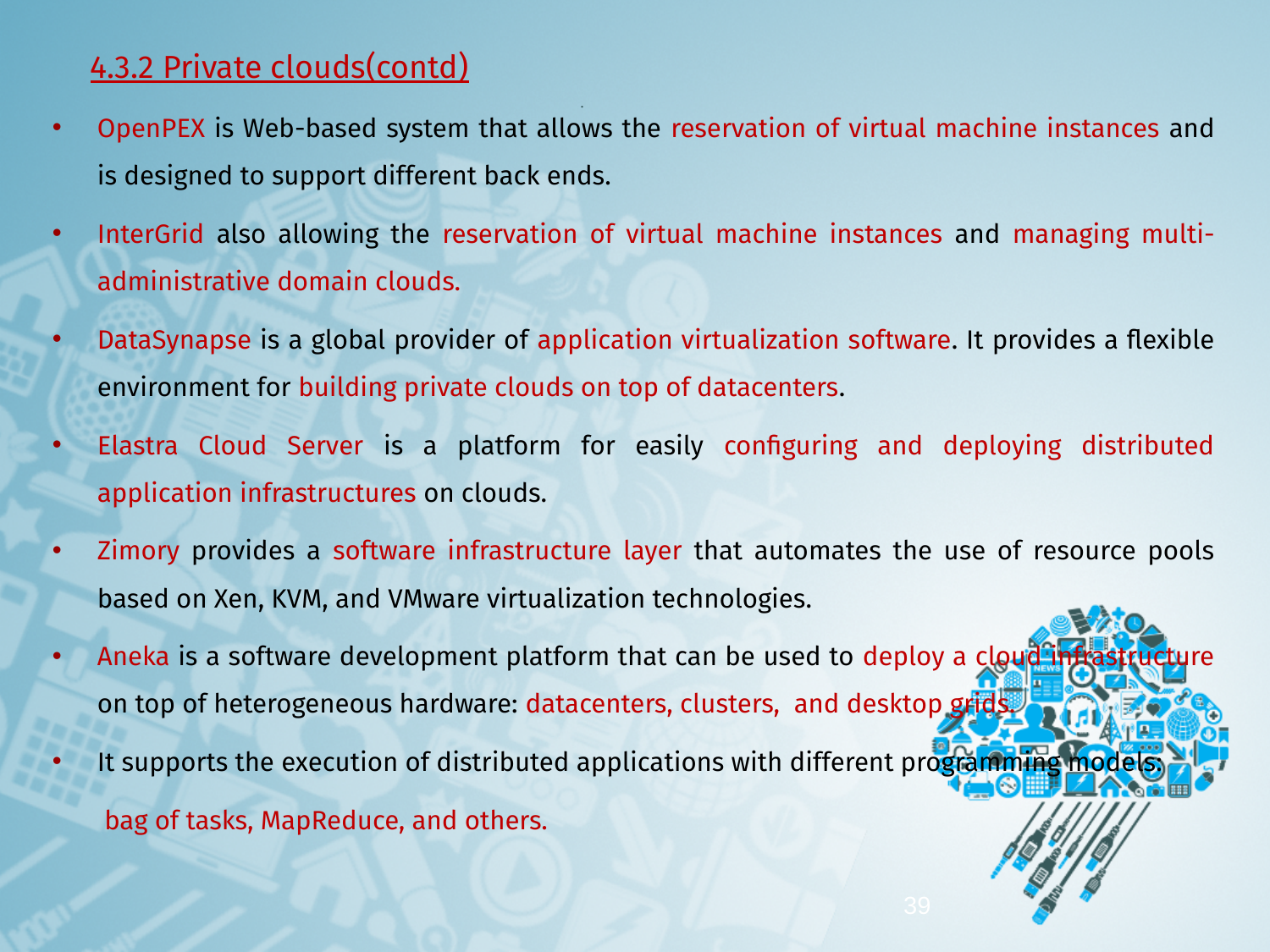

4.3.2 Private clouds(contd)
OpenPEX is Web-based system that allows the reservation of virtual machine instances and is designed to support different back ends.
InterGrid also allowing the reservation of virtual machine instances and managing multi- administrative domain clouds.
DataSynapse is a global provider of application virtualization software. It provides a flexible environment for building private clouds on top of datacenters.
Elastra Cloud Server is a platform for easily configuring and deploying distributed application infrastructures on clouds.
Zimory provides a software infrastructure layer that automates the use of resource pools based on Xen, KVM, and VMware virtualization technologies.
Aneka is a software development platform that can be used to deploy a cloud infrastructure on top of heterogeneous hardware: datacenters, clusters,  and desktop grids.
It supports the execution of distributed applications with different programming models:
	 bag of tasks, MapReduce, and others.
# .
39